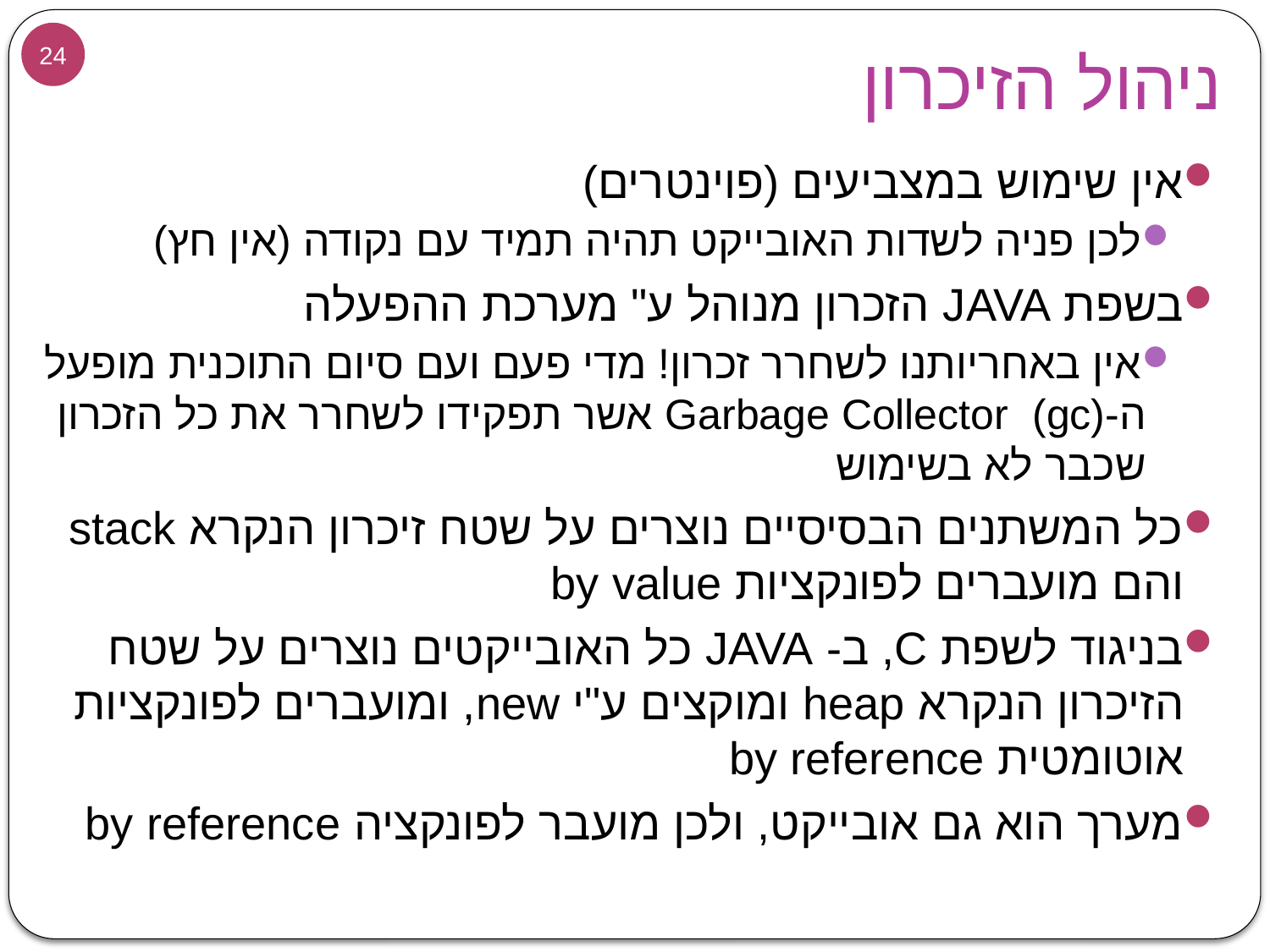

24
# ניהול הזיכרון
אין שימוש במצביעים (פוינטרים)
לכן פניה לשדות האובייקט תהיה תמיד עם נקודה (אין חץ)
בשפת JAVA הזכרון מנוהל ע" מערכת ההפעלה
אין באחריותנו לשחרר זכרון! מדי פעם ועם סיום התוכנית מופעל ה-Garbage Collector  (gc) אשר תפקידו לשחרר את כל הזכרון שכבר לא בשימוש
כל המשתנים הבסיסיים נוצרים על שטח זיכרון הנקרא stack והם מועברים לפונקציות by value
בניגוד לשפת C, ב- JAVA כל האובייקטים נוצרים על שטח הזיכרון הנקרא heap ומוקצים ע"י new, ומועברים לפונקציות אוטומטית by reference
מערך הוא גם אובייקט, ולכן מועבר לפונקציה by reference